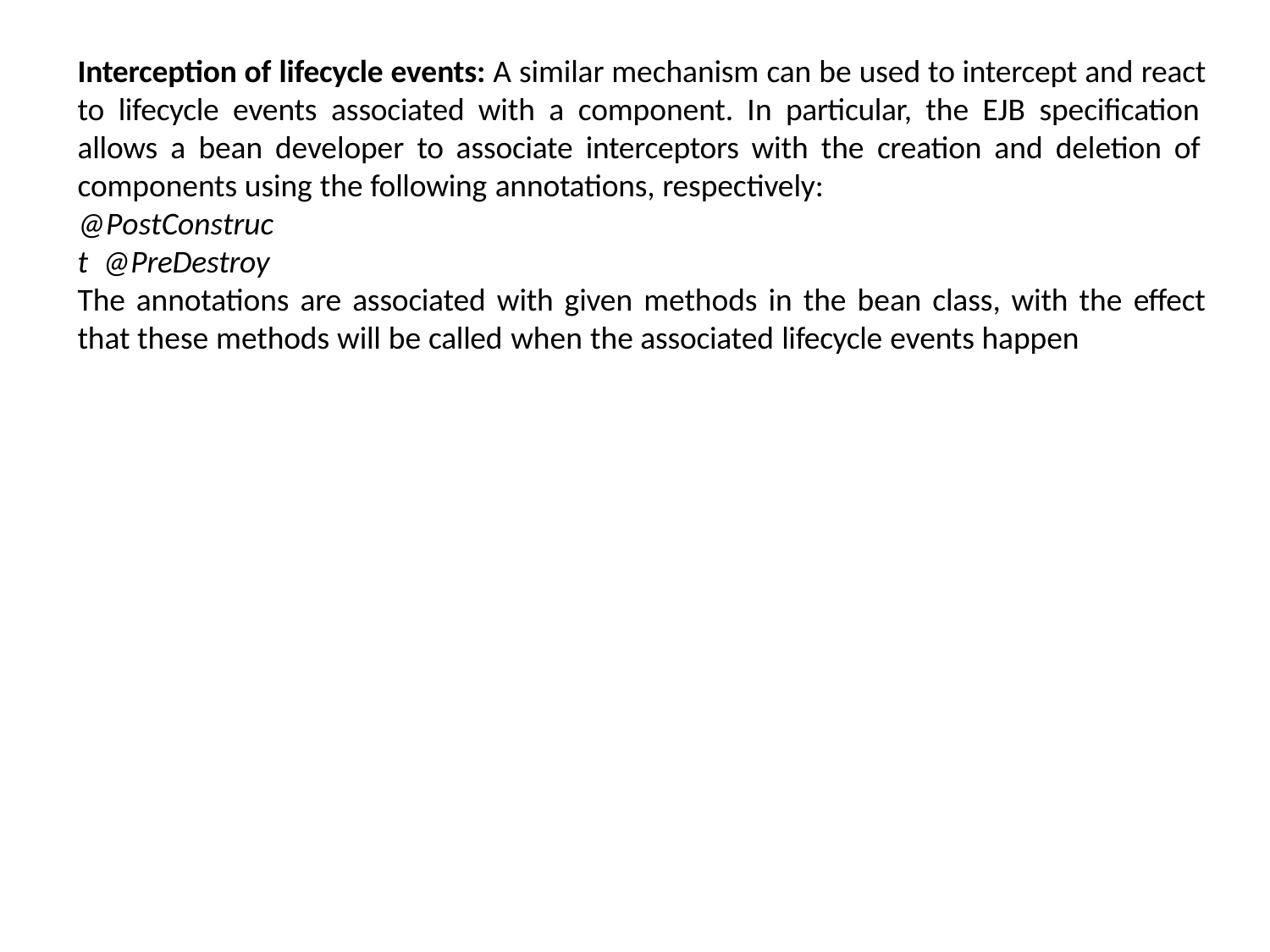

Interception of lifecycle events: A similar mechanism can be used to intercept and react  to lifecycle events associated with a component. In particular, the EJB specification  allows a bean developer to associate interceptors with the creation and deletion of  components using the following annotations, respectively:
@PostConstruct  @PreDestroy
The annotations are associated with given methods in the bean class, with the effect  that these methods will be called when the associated lifecycle events happen